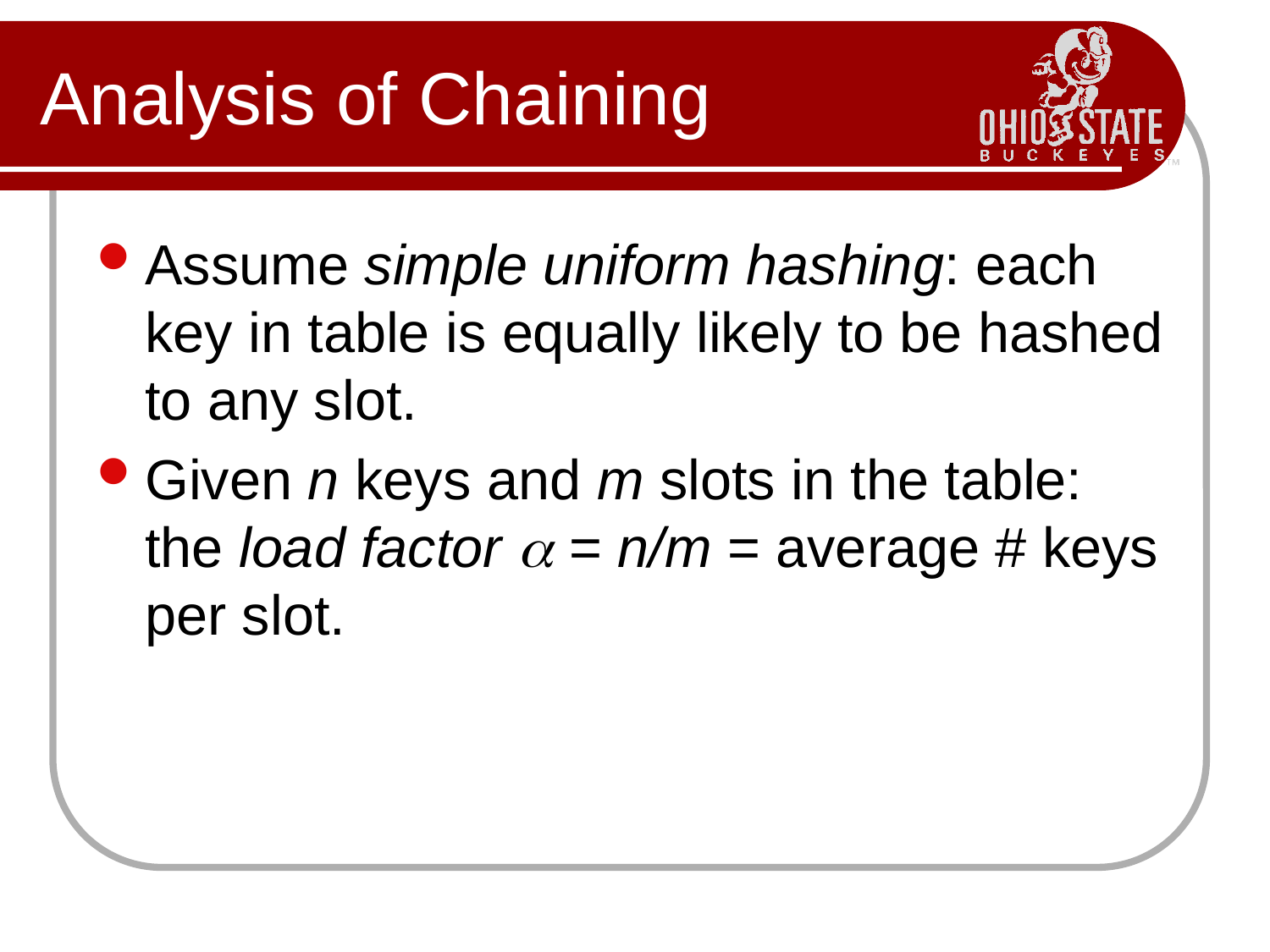

# Analysis of Chaining
Assume simple uniform hashing: each key in table is equally likely to be hashed to any slot.
Given n keys and m slots in the table: the load factor α = n/m = average # keys per slot.